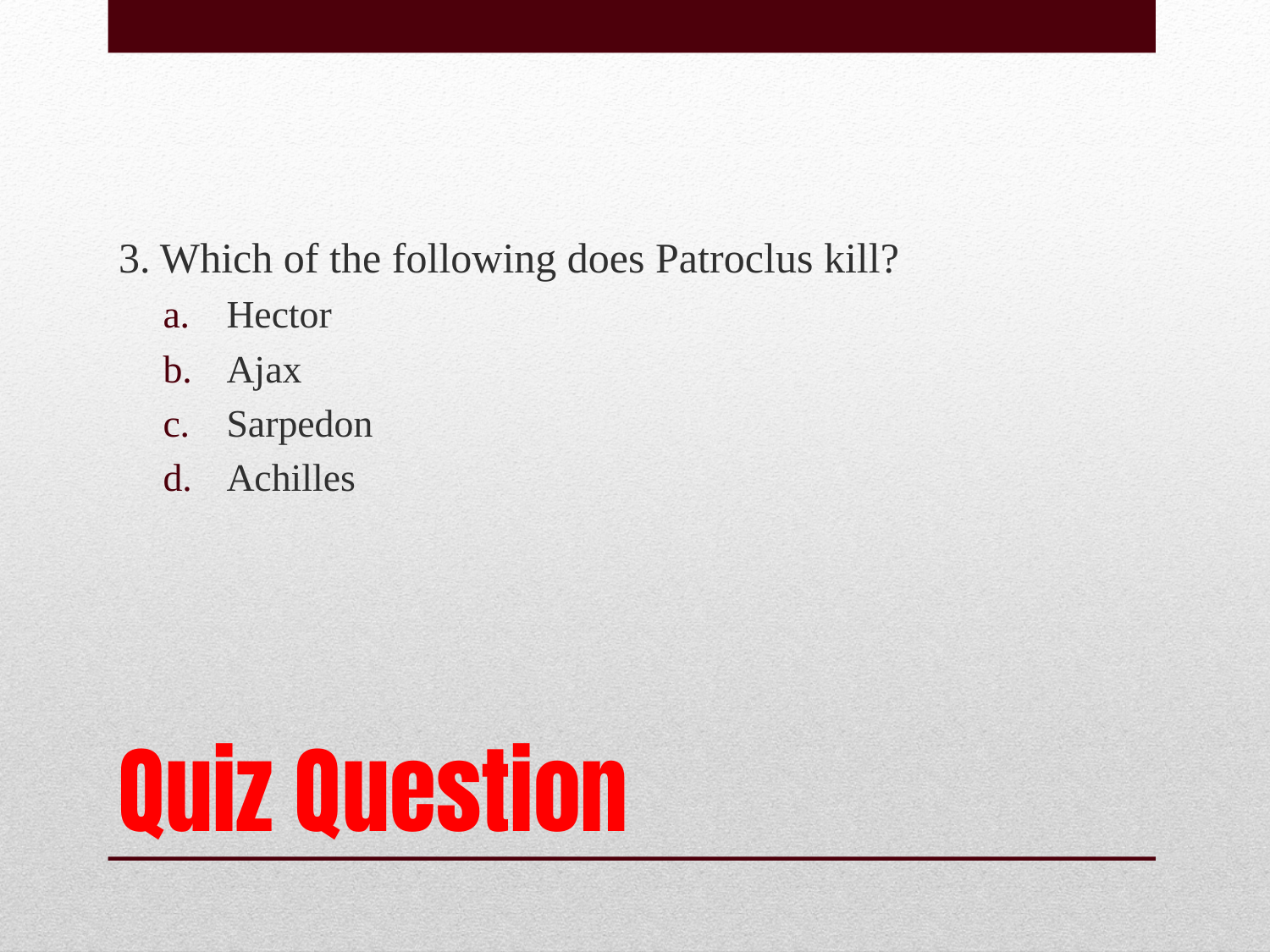

3. Which of the following does Patroclus kill?
Hector
Ajax
Sarpedon
Achilles
# Quiz Question